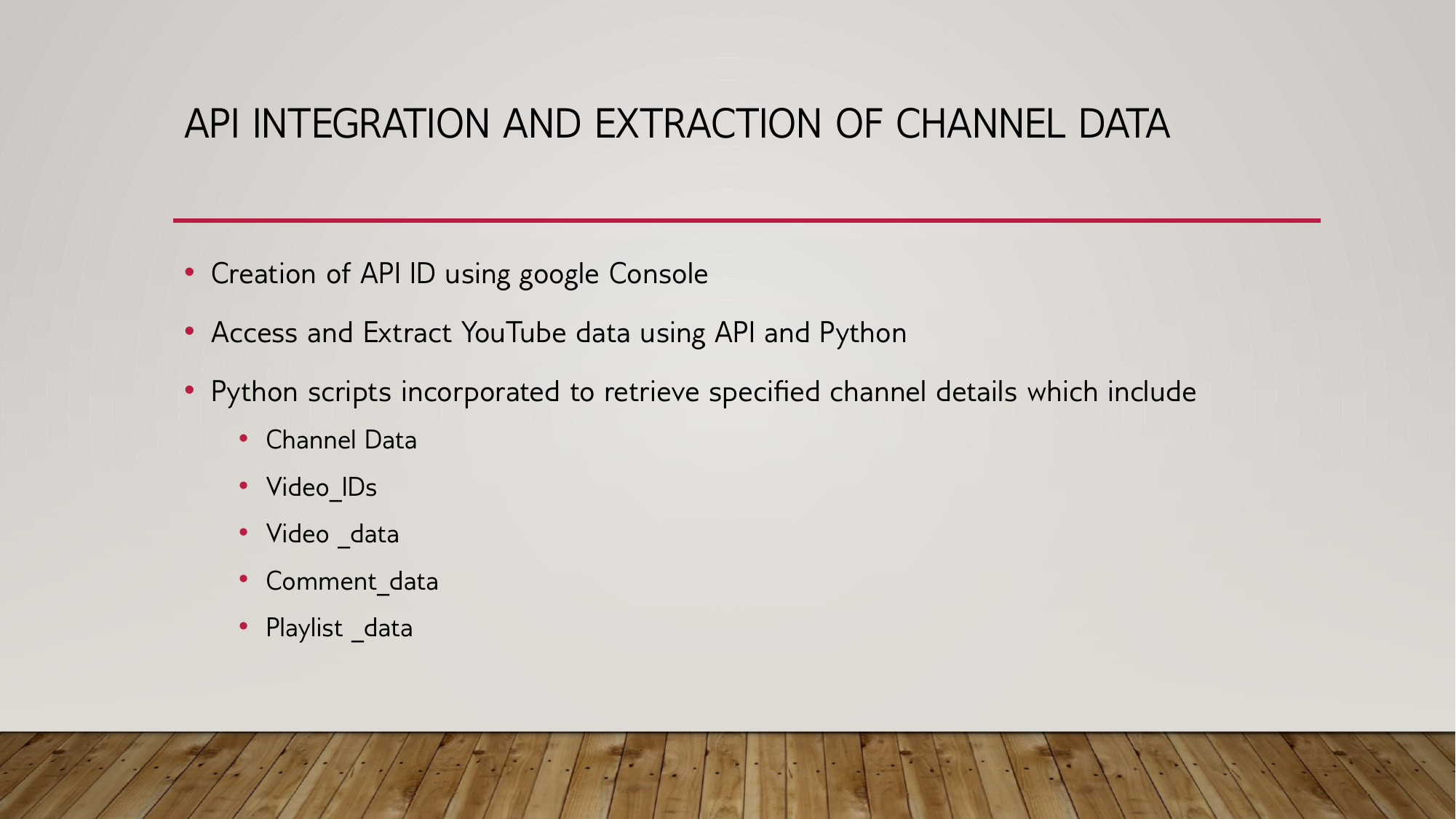

# API Integration and Extraction of Channel Data
Creation of API ID using google Console
Access and Extract YouTube data using API and Python
Python scripts incorporated to retrieve specified channel details which include
Channel Data
Video_IDs
Video _data
Comment_data
Playlist _data